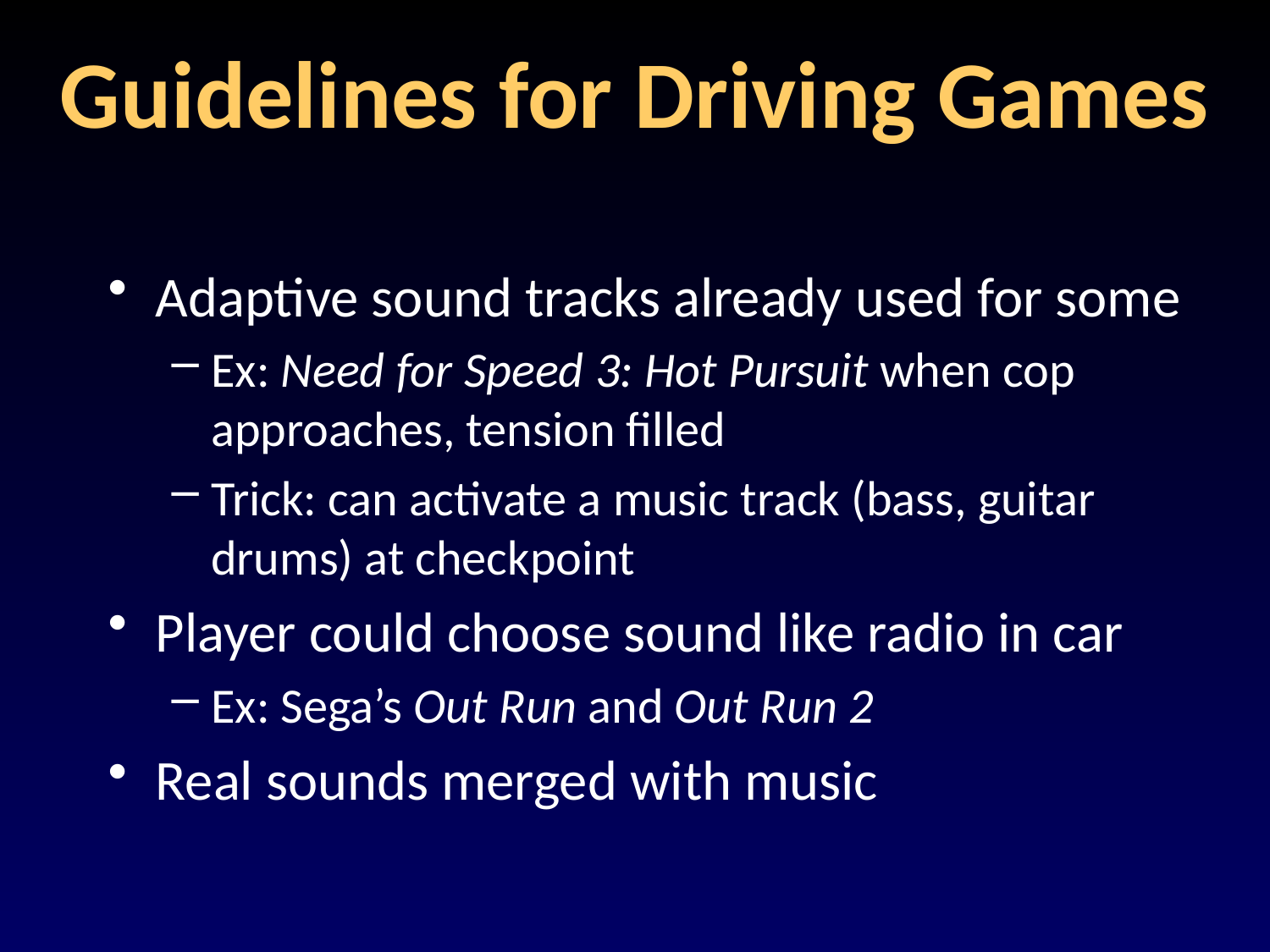

# Guidelines for Driving Games
Adaptive sound tracks already used for some
Ex: Need for Speed 3: Hot Pursuit when cop approaches, tension filled
Trick: can activate a music track (bass, guitar drums) at checkpoint
Player could choose sound like radio in car
Ex: Sega’s Out Run and Out Run 2
Real sounds merged with music